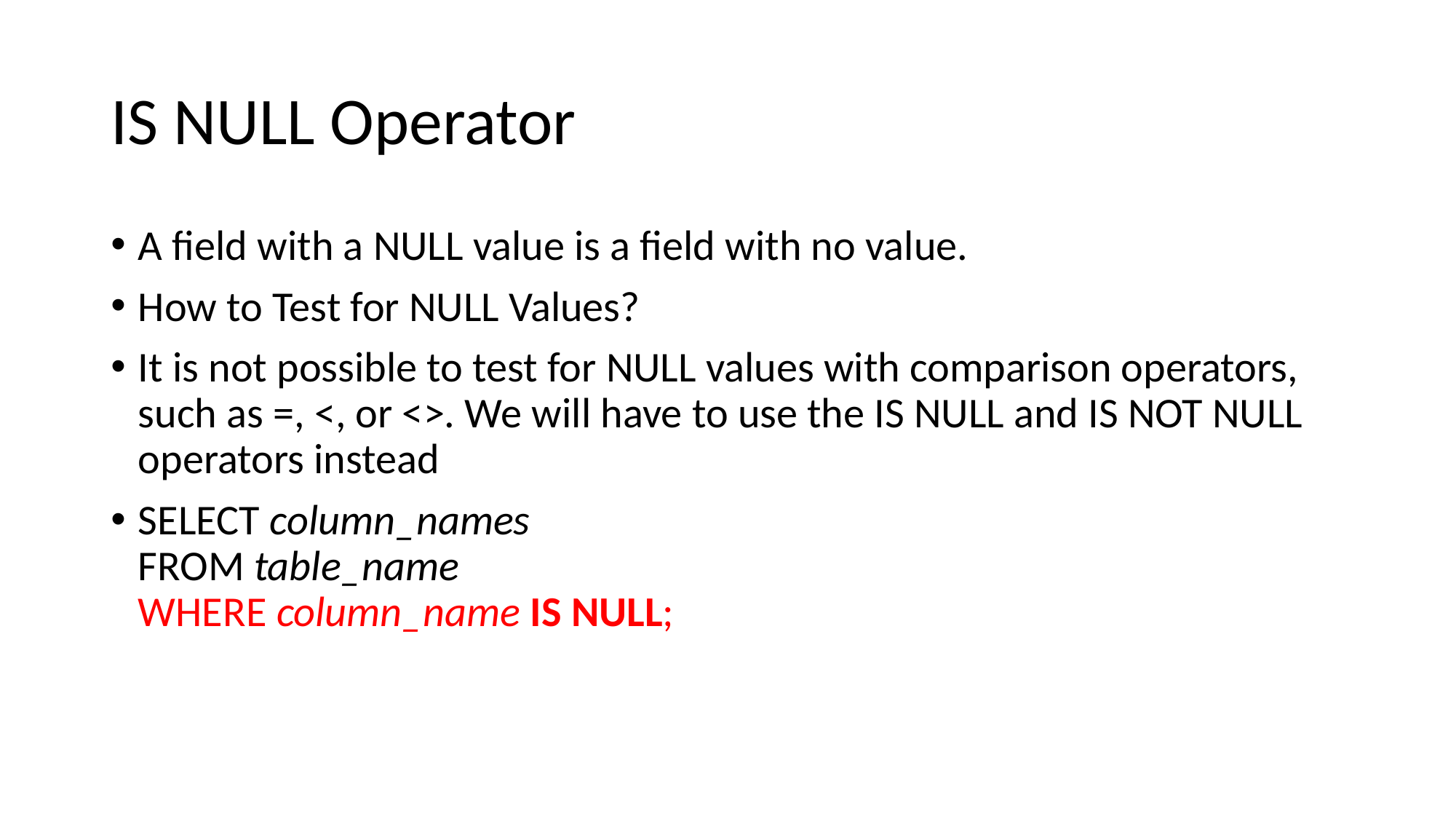

# IS NULL Operator
A field with a NULL value is a field with no value.
How to Test for NULL Values?
It is not possible to test for NULL values with comparison operators, such as =, <, or <>. We will have to use the IS NULL and IS NOT NULL operators instead
SELECT column_names
FROM table_name
WHERE column_name IS NULL;